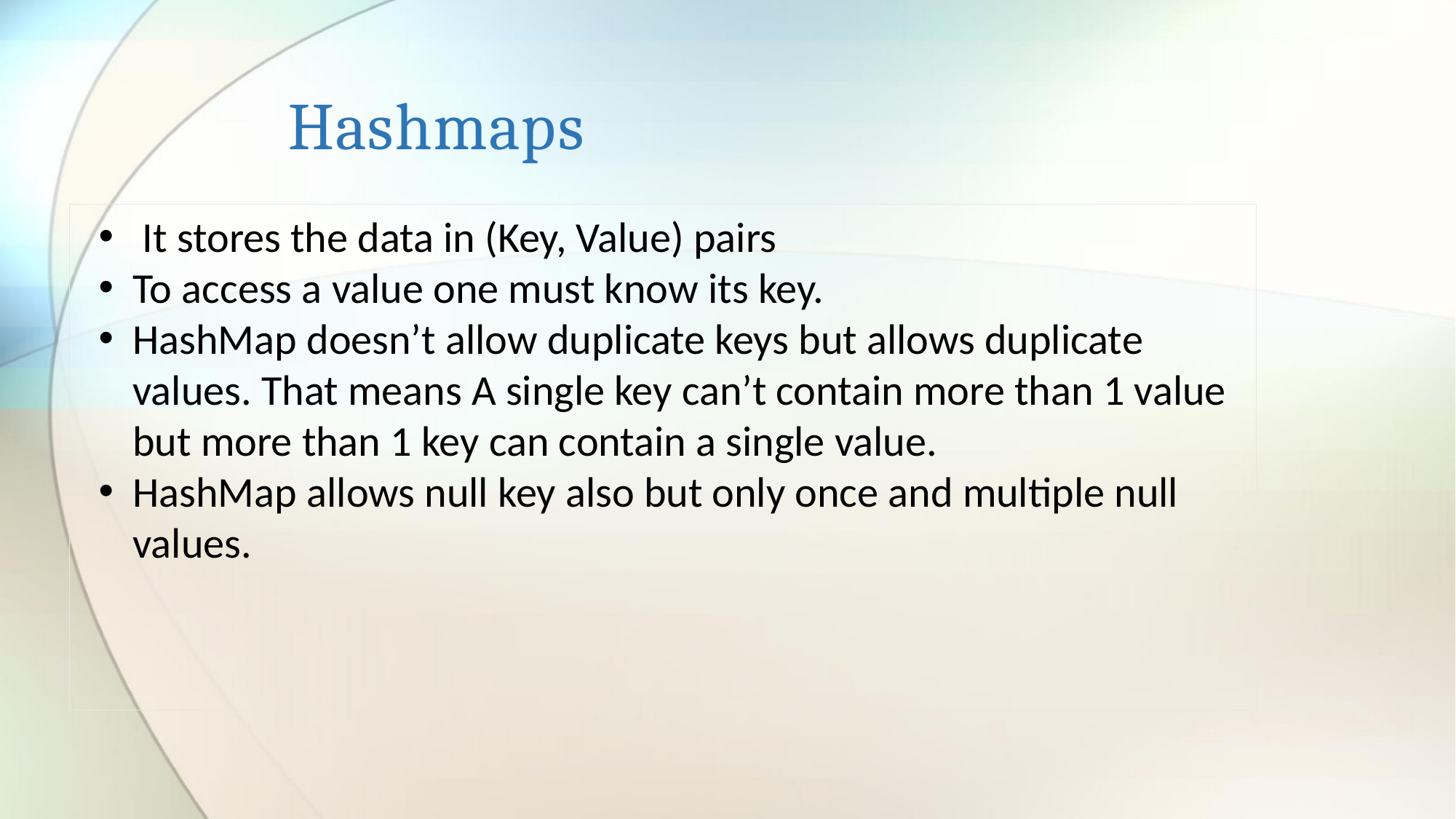

# Hashmaps
 It stores the data in (Key, Value) pairs
To access a value one must know its key.
HashMap doesn’t allow duplicate keys but allows duplicate values. That means A single key can’t contain more than 1 value but more than 1 key can contain a single value.
HashMap allows null key also but only once and multiple null values.